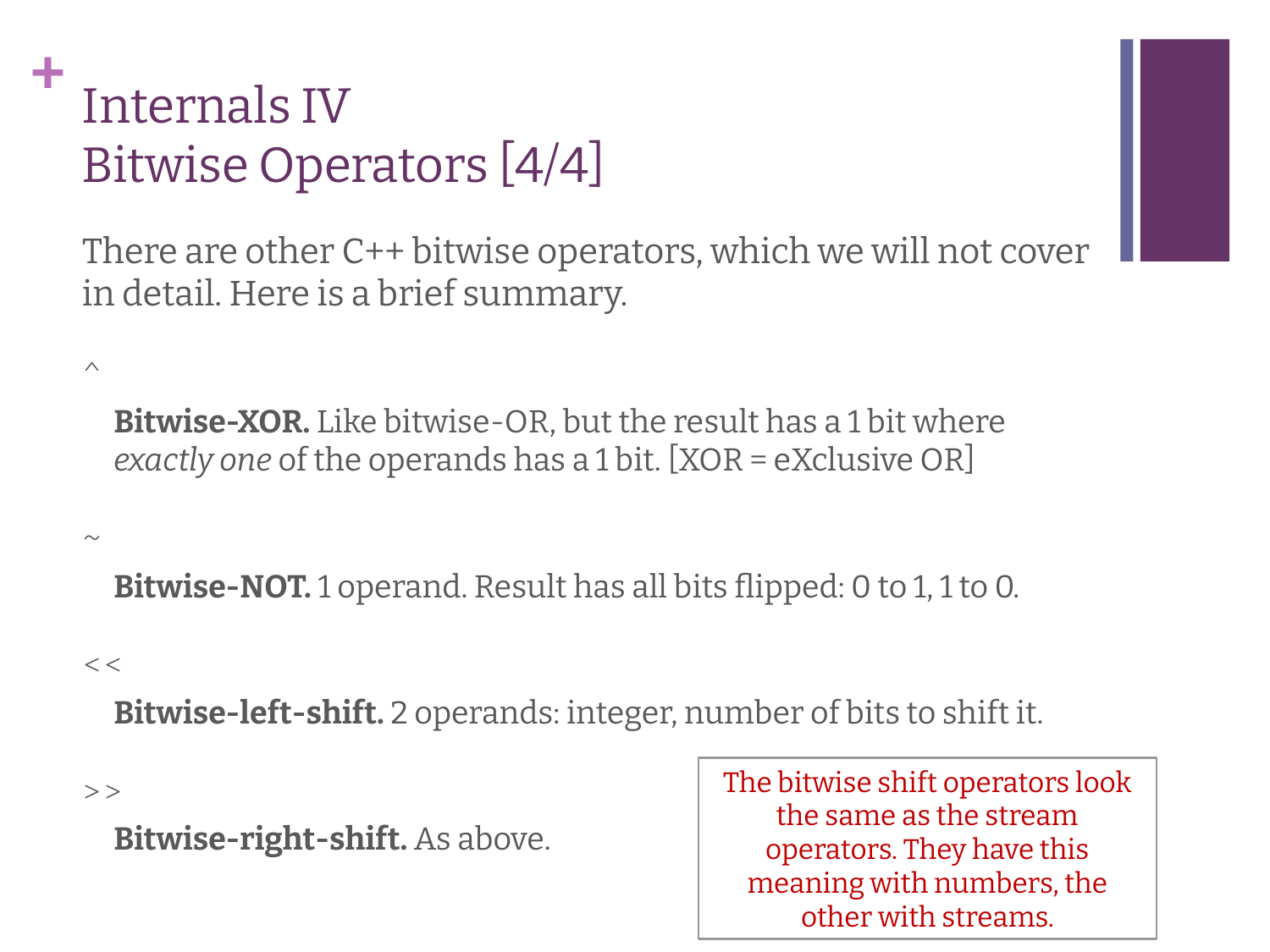

# Internals IV Bitwise Operators [4/4]
There are other C++ bitwise operators, which we will not cover in detail. Here is a brief summary.
^
Bitwise-XOR. Like bitwise-OR, but the result has a 1 bit where exactly one of the operands has a 1 bit. [XOR = eXclusive OR]
~
Bitwise-NOT. 1 operand. Result has all bits flipped: 0 to 1, 1 to 0.
<<
Bitwise-left-shift. 2 operands: integer, number of bits to shift it.
>>
Bitwise-right-shift. As above.

The bitwise shift operators look the same as the stream operators. They have this meaning with numbers, the other with streams.